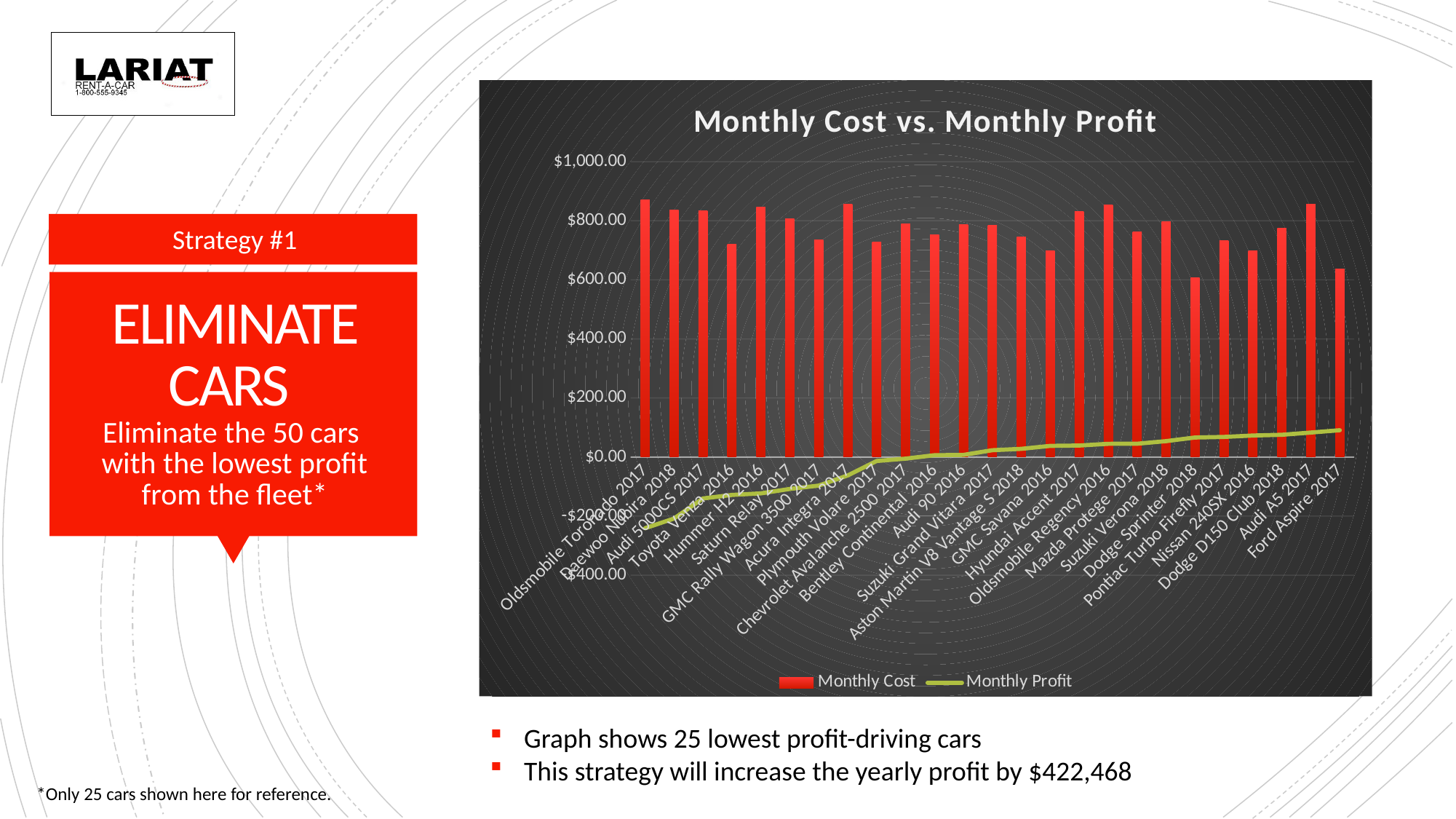

### Chart: Monthly Cost vs. Monthly Profit

| Category | Monthly Cost | Monthly Profit |
|---|---|---|
| Oldsmobile Toronado 2017 | 871.8 | -240.96666666666658 |
| Daewoo Nubira 2018 | 835.66 | -208.15999999999997 |
| Audi 5000CS 2017 | 834.4 | -140.14999999999998 |
| Toyota Venza 2016 | 719.29 | -128.28999999999996 |
| Hummer H2 2016 | 845.35 | -122.9333333333334 |
| Saturn Relay 2017 | 806.48 | -108.06333333333339 |
| GMC Rally Wagon 3500 2017 | 736.21 | -96.62666666666667 |
| Acura Integra 2017 | 856.85 | -62.26666666666665 |
| Plymouth Volare 2017 | 727.36 | -13.360000000000014 |
| Chevrolet Avalanche 2500 2017 | 788.9100000000001 | -5.326666666666711 |
| Bentley Continental 2016 | 753.02 | 6.230000000000018 |
| Audi 90 2016 | 786.61 | 7.306666666666615 |
| Suzuki Grand Vitara 2017 | 784.66 | 23.173333333333403 |
| Aston Martin V8 Vantage S 2018 | 745.14 | 27.776666666666642 |
| GMC Savana 2016 | 699.24 | 37.84333333333336 |
| Hyundai Accent 2017 | 830.72 | 38.9466666666666 |
| Oldsmobile Regency 2016 | 853.8100000000001 | 44.77333333333331 |
| Mazda Protege 2017 | 763.13 | 45.03666666666663 |
| Suzuki Verona 2018 | 798.01 | 53.90666666666664 |
| Dodge Sprinter 2018 | 607.82 | 66.17999999999995 |
| Pontiac Turbo Firefly 2017 | 732.76 | 68.07333333333338 |
| Nissan 240SX 2016 | 699.25 | 72.83333333333337 |
| Dodge D150 Club 2018 | 774.6899999999999 | 75.31000000000006 |
| Audi A5 2017 | 855.79 | 82.87666666666667 |
| Ford Aspire 2017 | 636.48 | 90.76999999999998 |
Strategy #1
# ELIMINATE CARS Eliminate the 50 cars with the lowest profit from the fleet*
Graph shows 25 lowest profit-driving cars
This strategy will increase the yearly profit by $422,468
*Only 25 cars shown here for reference.